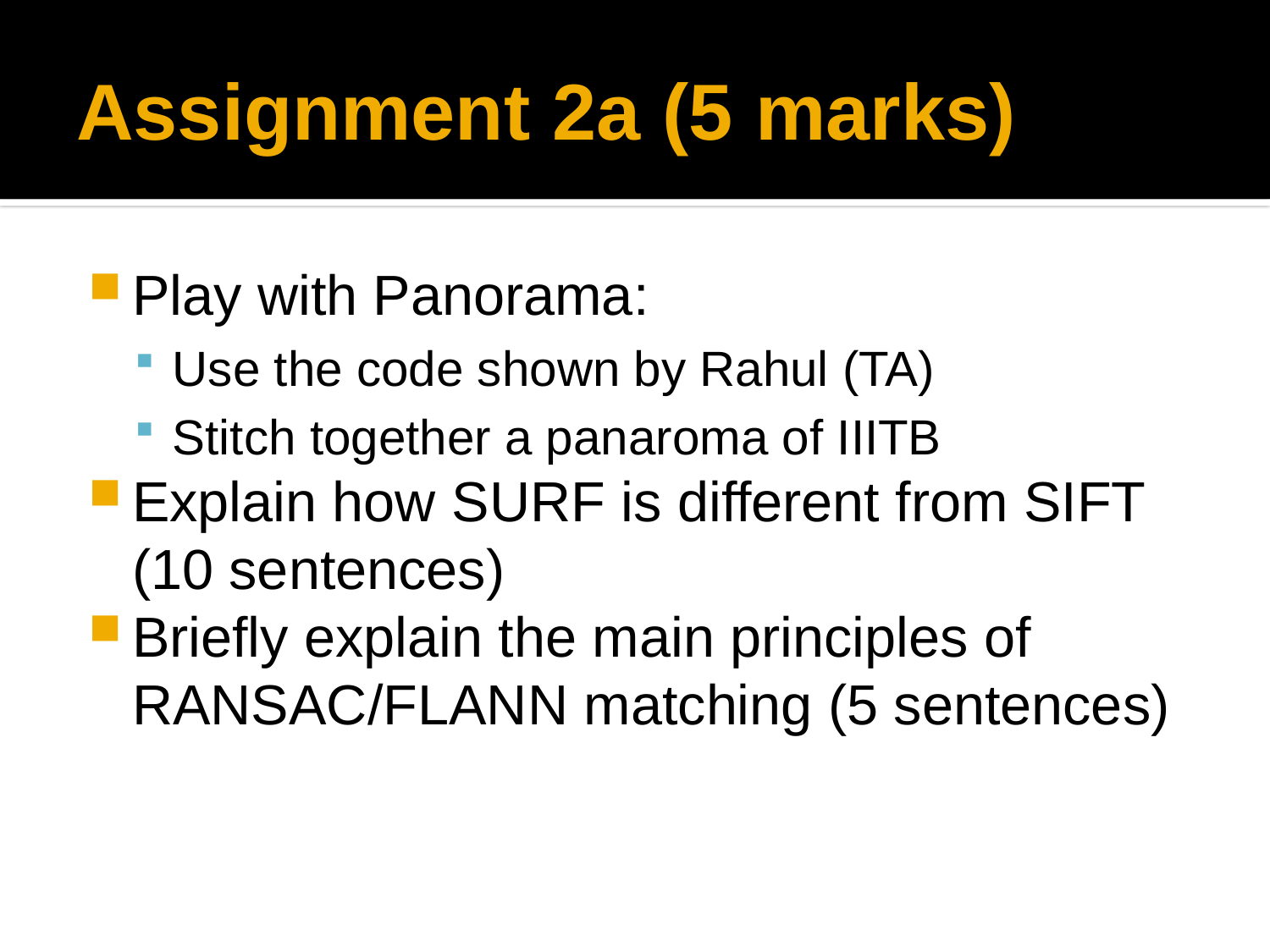

# Assignment 2a (5 marks)
Play with Panorama:
Use the code shown by Rahul (TA)
Stitch together a panaroma of IIITB
Explain how SURF is different from SIFT (10 sentences)
Briefly explain the main principles of RANSAC/FLANN matching (5 sentences)